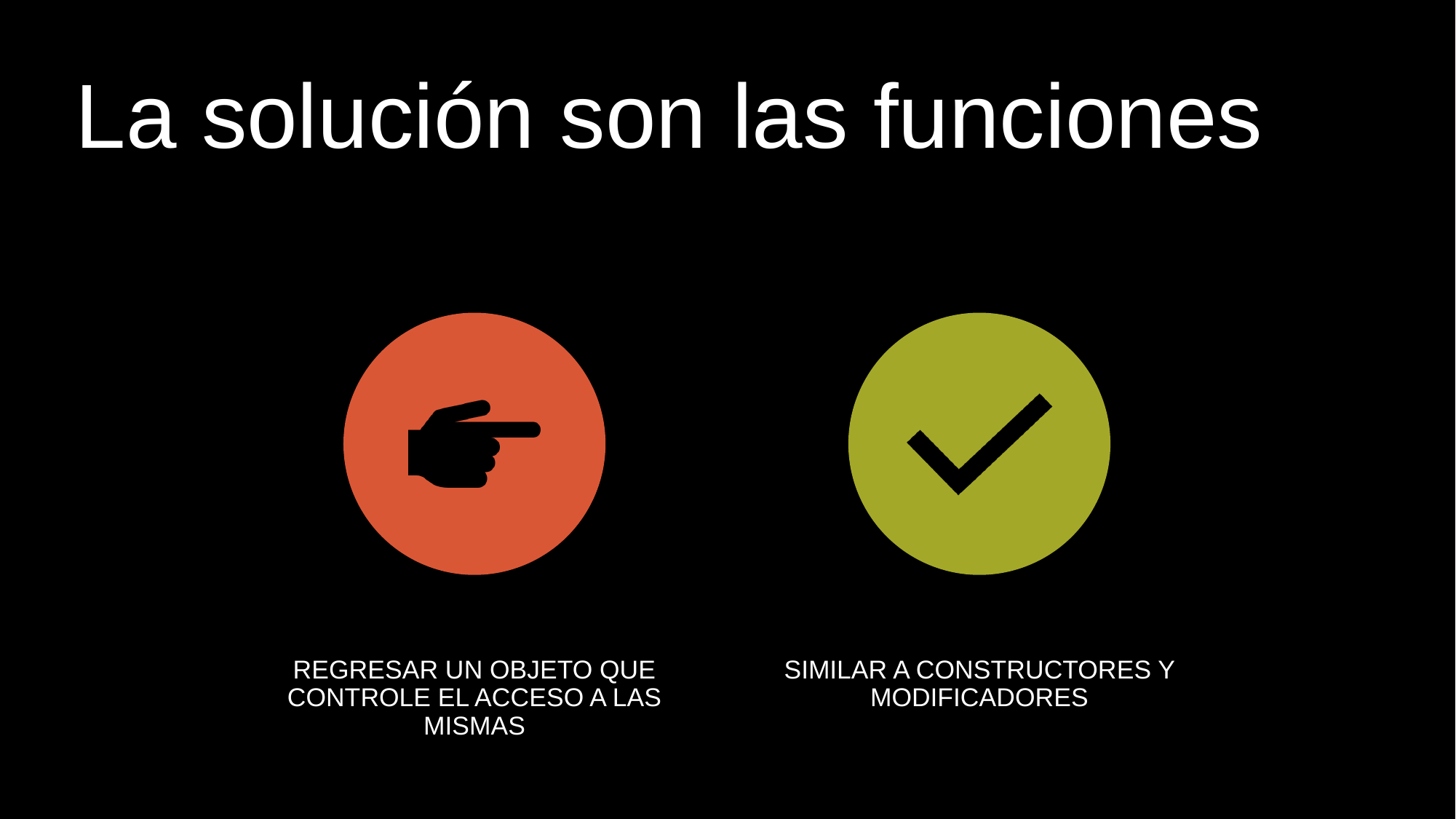

# La solución son las funciones
Regresar un objeto que controle el acceso a las mismas
Similar a constructores y modificadores